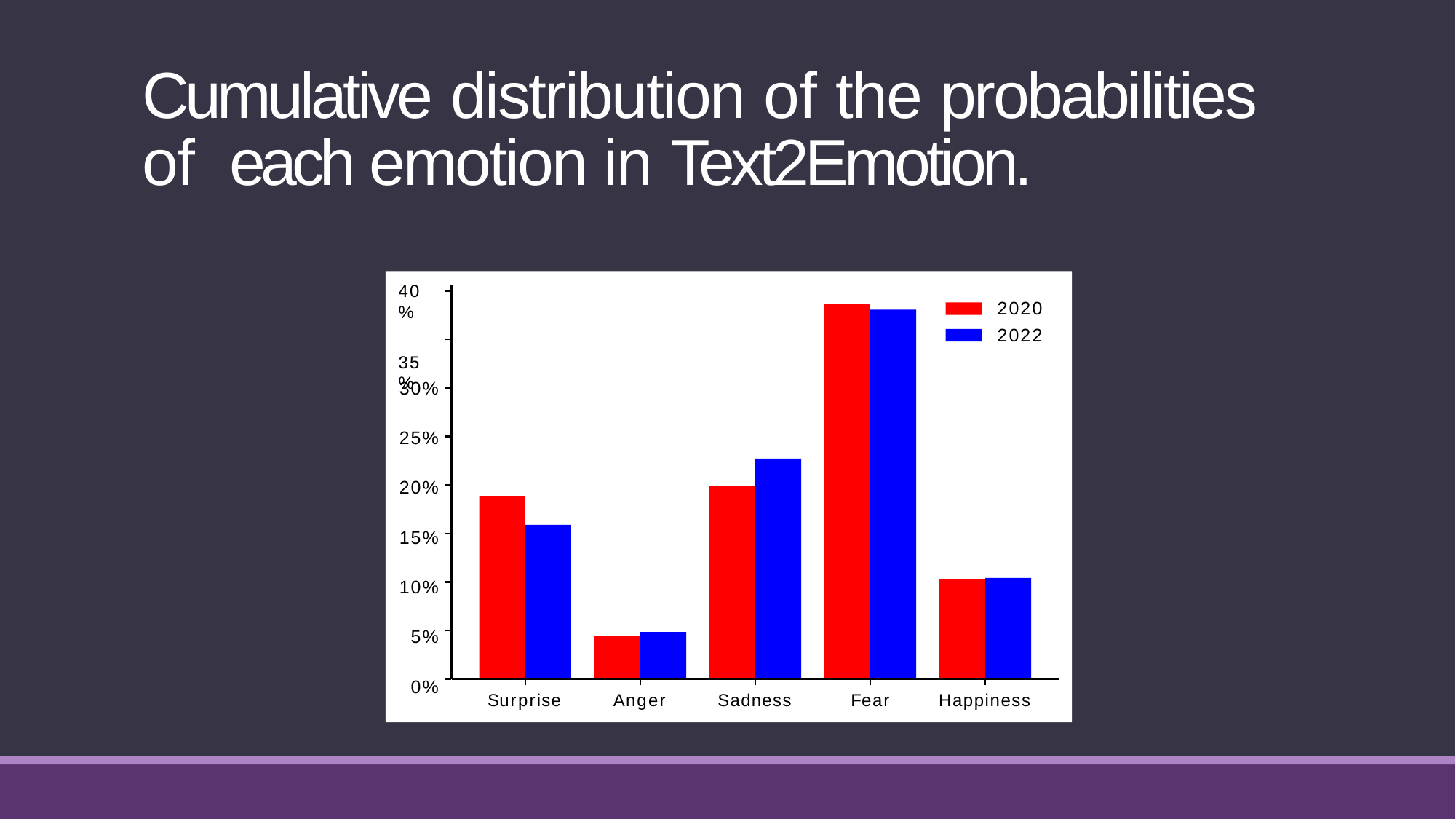

# Cumulative distribution of the probabilities of  each emotion in Text2Emotion.

40 %

35 %

2020
2022
30%

25%

20%

15%

10%

5%

0%

Surprise
Anger
Sadness
Fear
Happiness